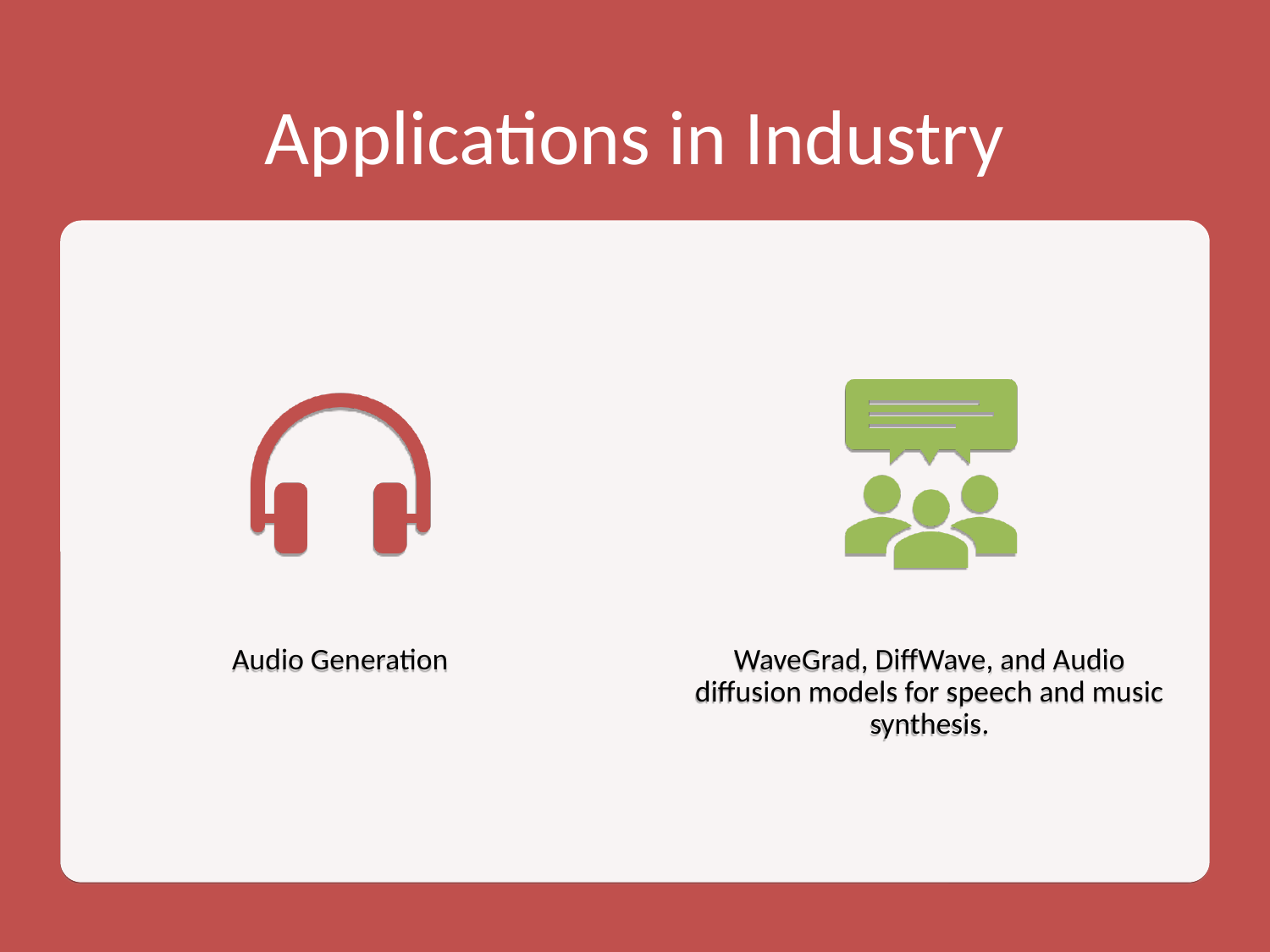

# Applications in Industry

Audio Generation
WaveGrad, DiffWave, and Audio diffusion models for speech and music synthesis.